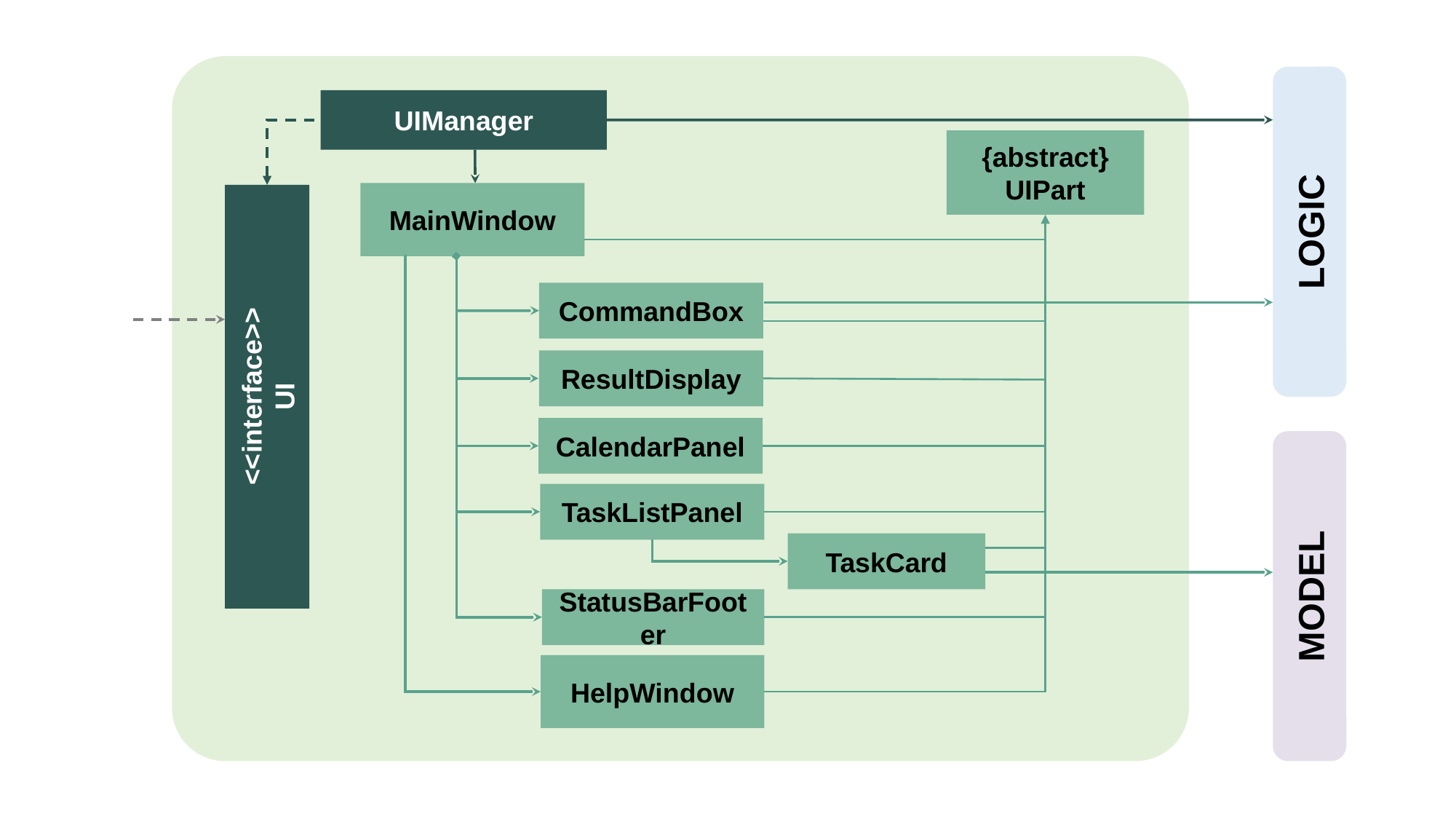

UIManager
{abstract} UIPart
MainWindow
LOGIC
CommandBox
ResultDisplay
<<interface>>
UI
CalendarPanel
TaskListPanel
TaskCard
MODEL
StatusBarFooter
HelpWindow